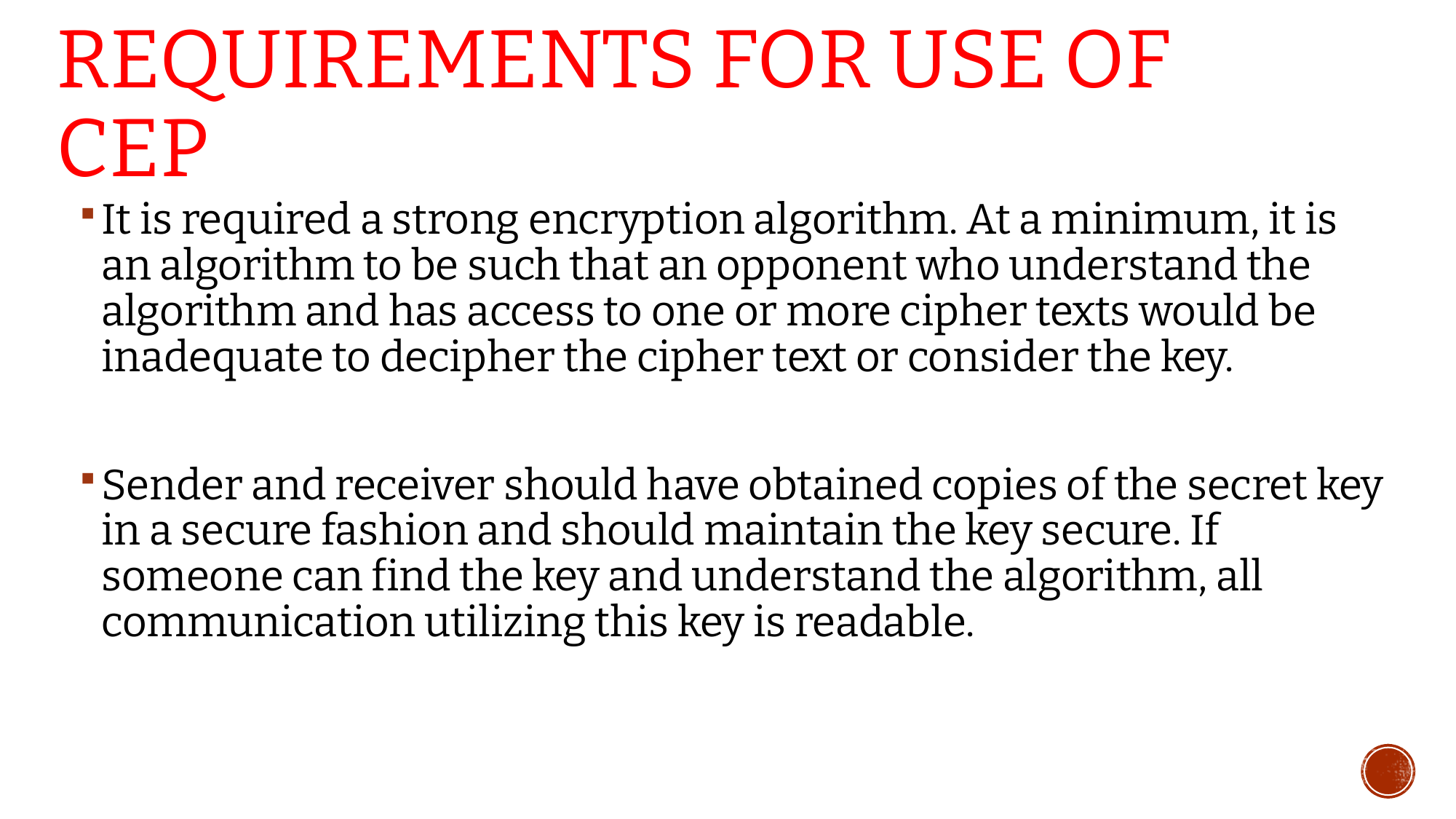

# Requirements for use of cep
It is required a strong encryption algorithm. At a minimum, it is an algorithm to be such that an opponent who understand the algorithm and has access to one or more cipher texts would be inadequate to decipher the cipher text or consider the key.

Sender and receiver should have obtained copies of the secret key in a secure fashion and should maintain the key secure. If someone can find the key and understand the algorithm, all communication utilizing this key is readable.